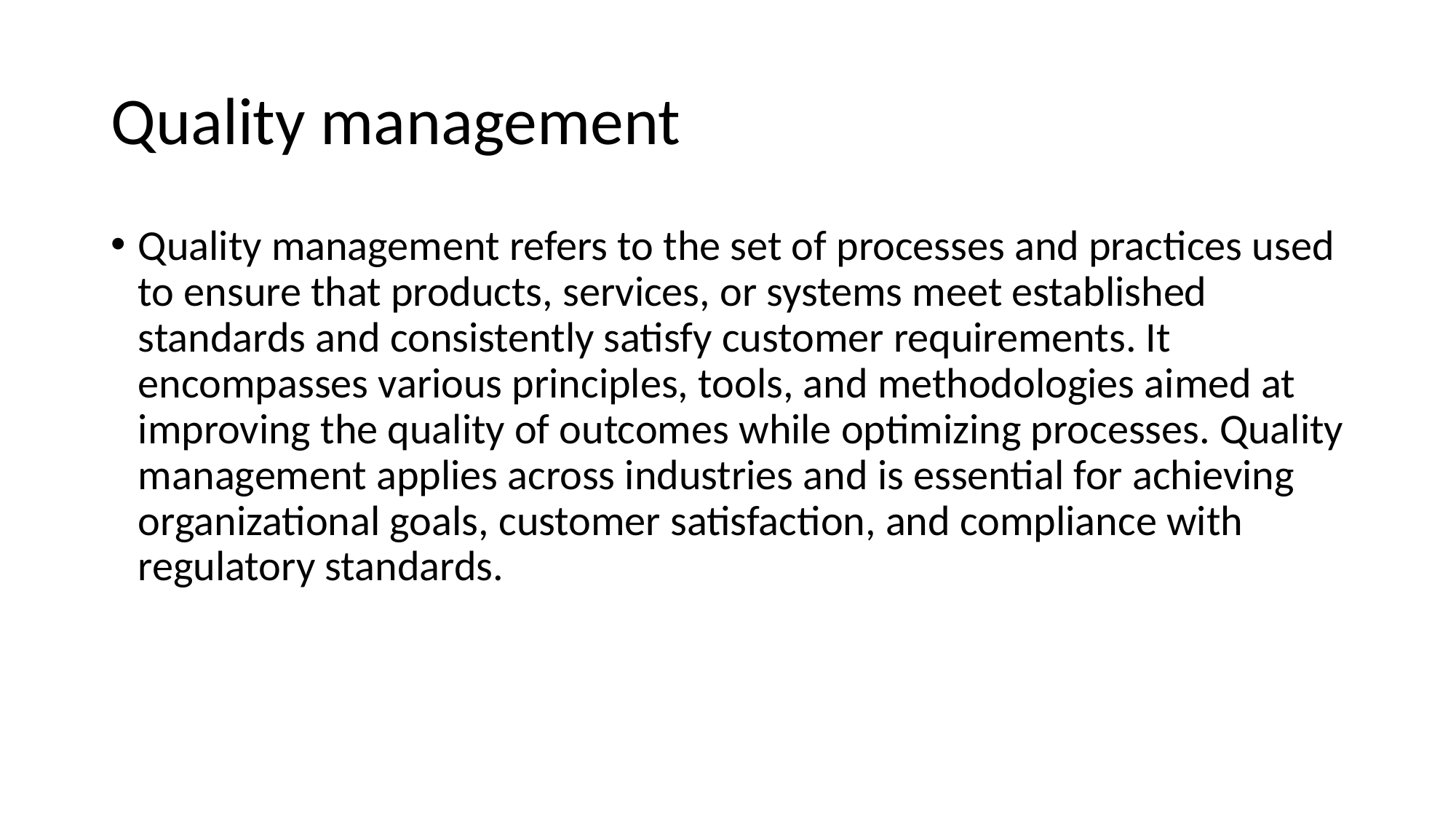

# Quality management
Quality management refers to the set of processes and practices used to ensure that products, services, or systems meet established standards and consistently satisfy customer requirements. It encompasses various principles, tools, and methodologies aimed at improving the quality of outcomes while optimizing processes. Quality management applies across industries and is essential for achieving organizational goals, customer satisfaction, and compliance with regulatory standards.